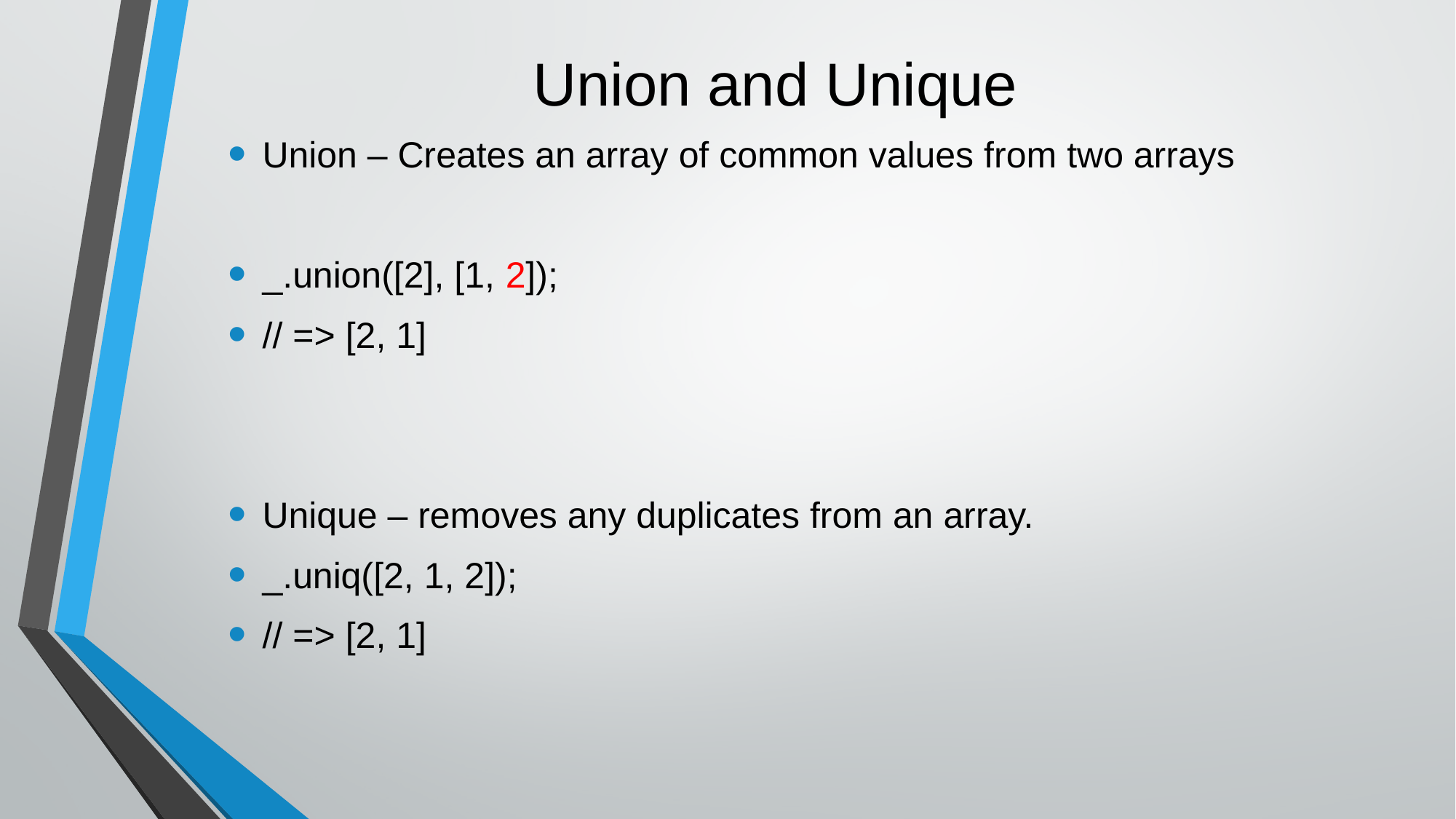

# Union and Unique
Union – Creates an array of common values from two arrays

_.union([2], [1, 2]);
// => [2, 1]

Unique – removes any duplicates from an array.
_.uniq([2, 1, 2]);
// => [2, 1]